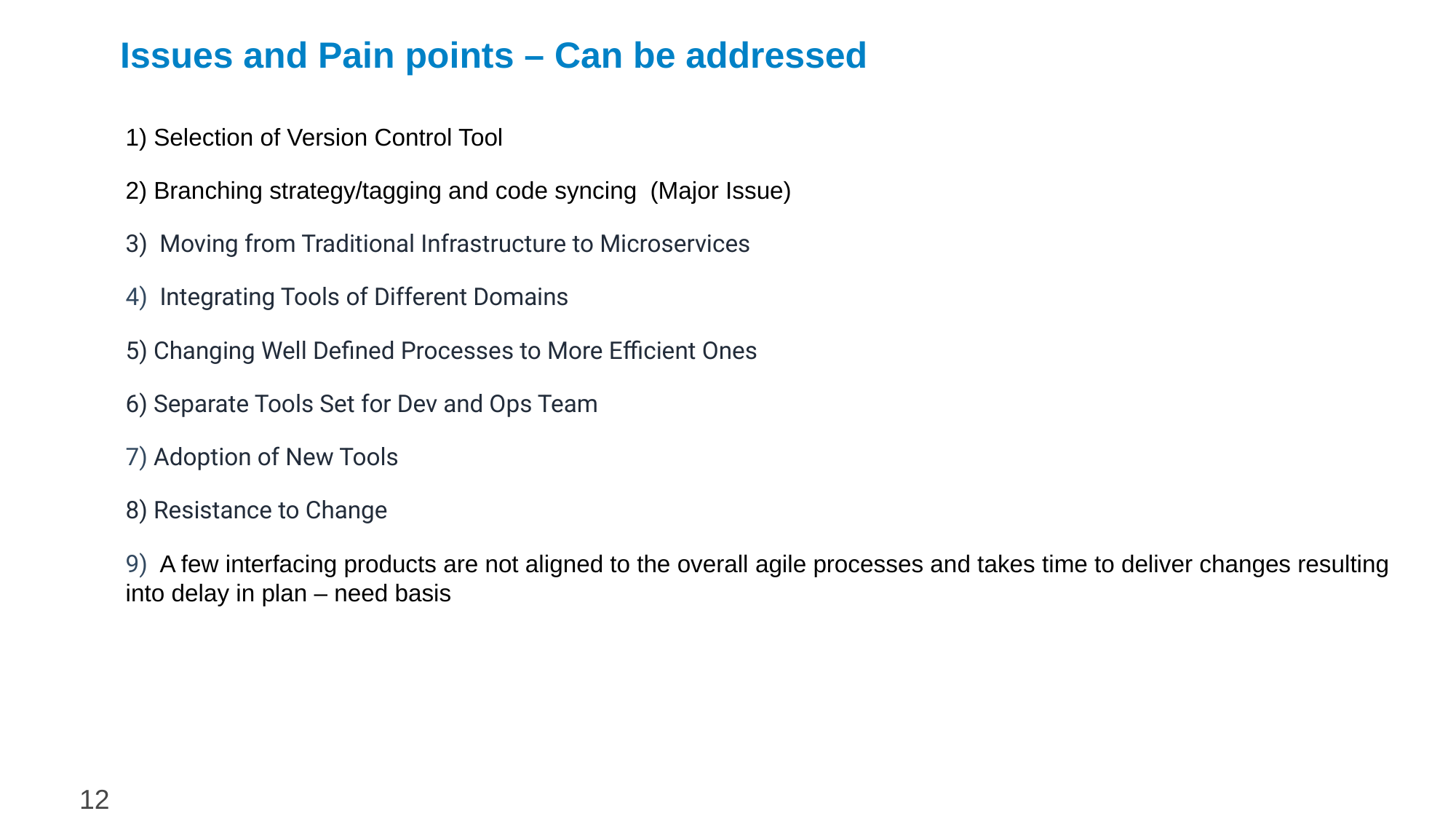

# Issues and Pain points – Can be addressed
1) Selection of Version Control Tool
2) Branching strategy/tagging and code syncing  (Major Issue)
3)  Moving from Traditional Infrastructure to Microservices
4)  Integrating Tools of Different Domains
5) Changing Well Defined Processes to More Efficient Ones
6) Separate Tools Set for Dev and Ops Team
7) Adoption of New Tools
8) Resistance to Change
9)  A few interfacing products are not aligned to the overall agile processes and takes time to deliver changes resulting into delay in plan – need basis
12